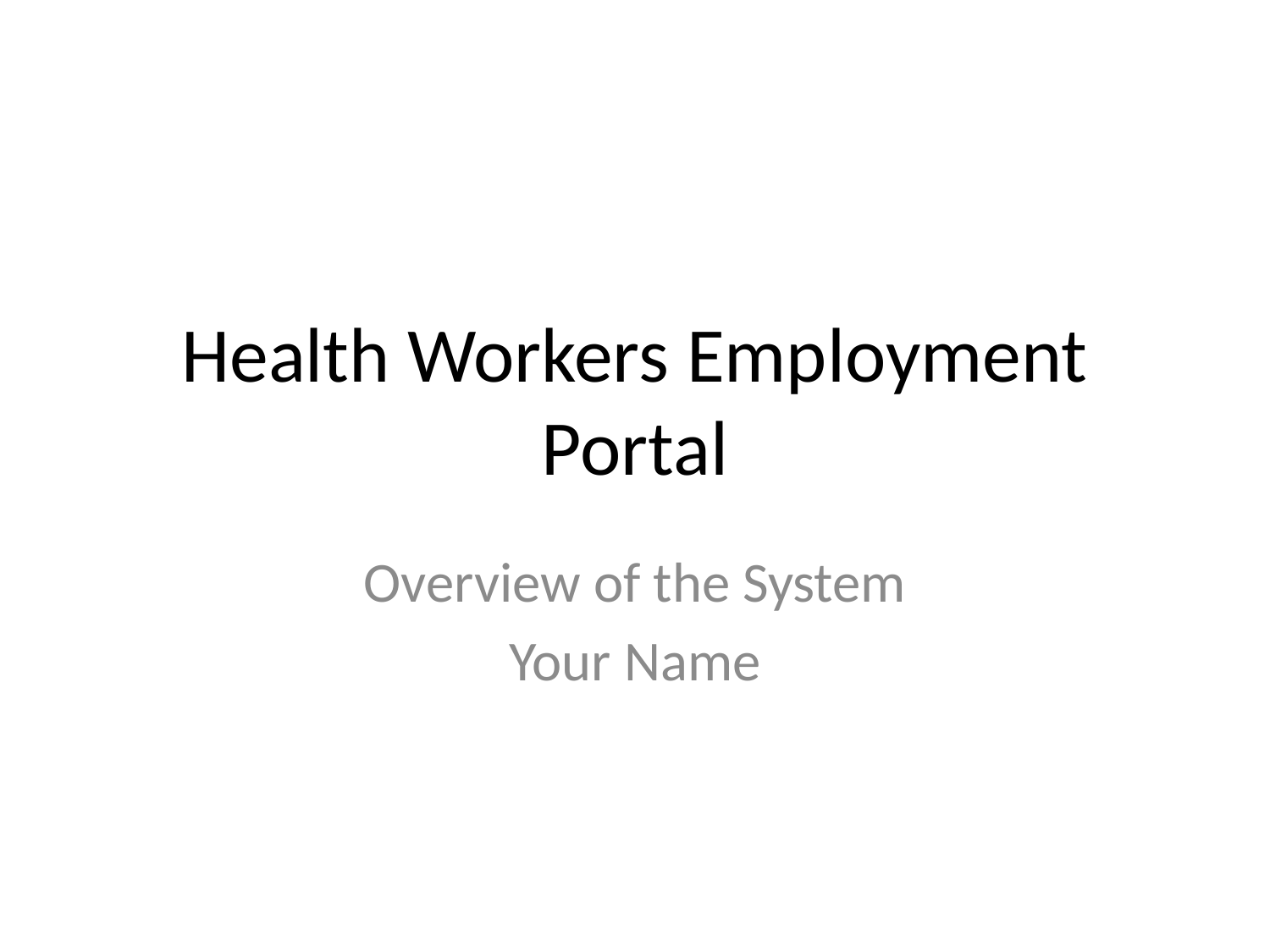

# Health Workers Employment Portal
Overview of the System
Your Name